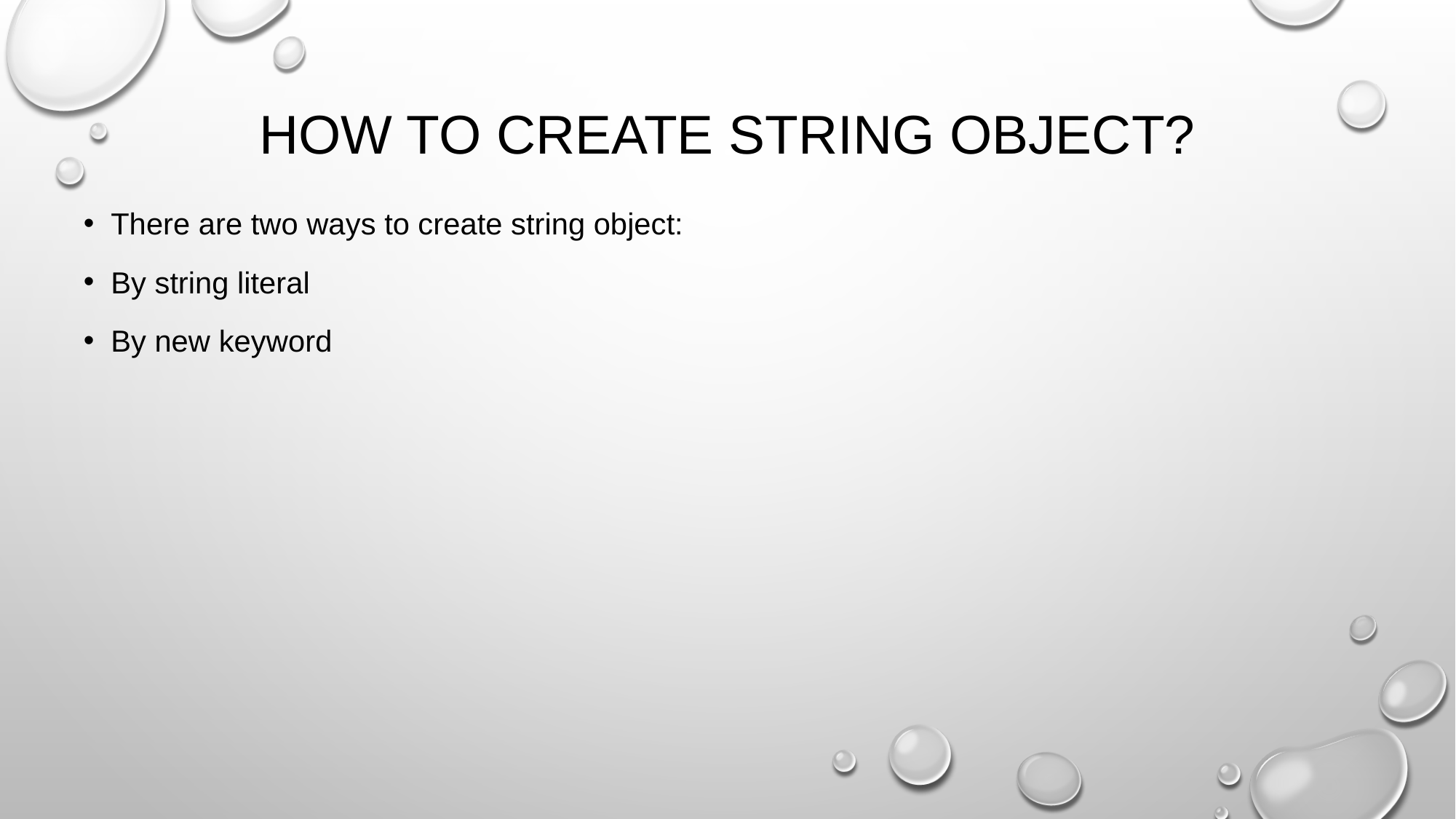

# How to create String object?
There are two ways to create string object:
By string literal
By new keyword